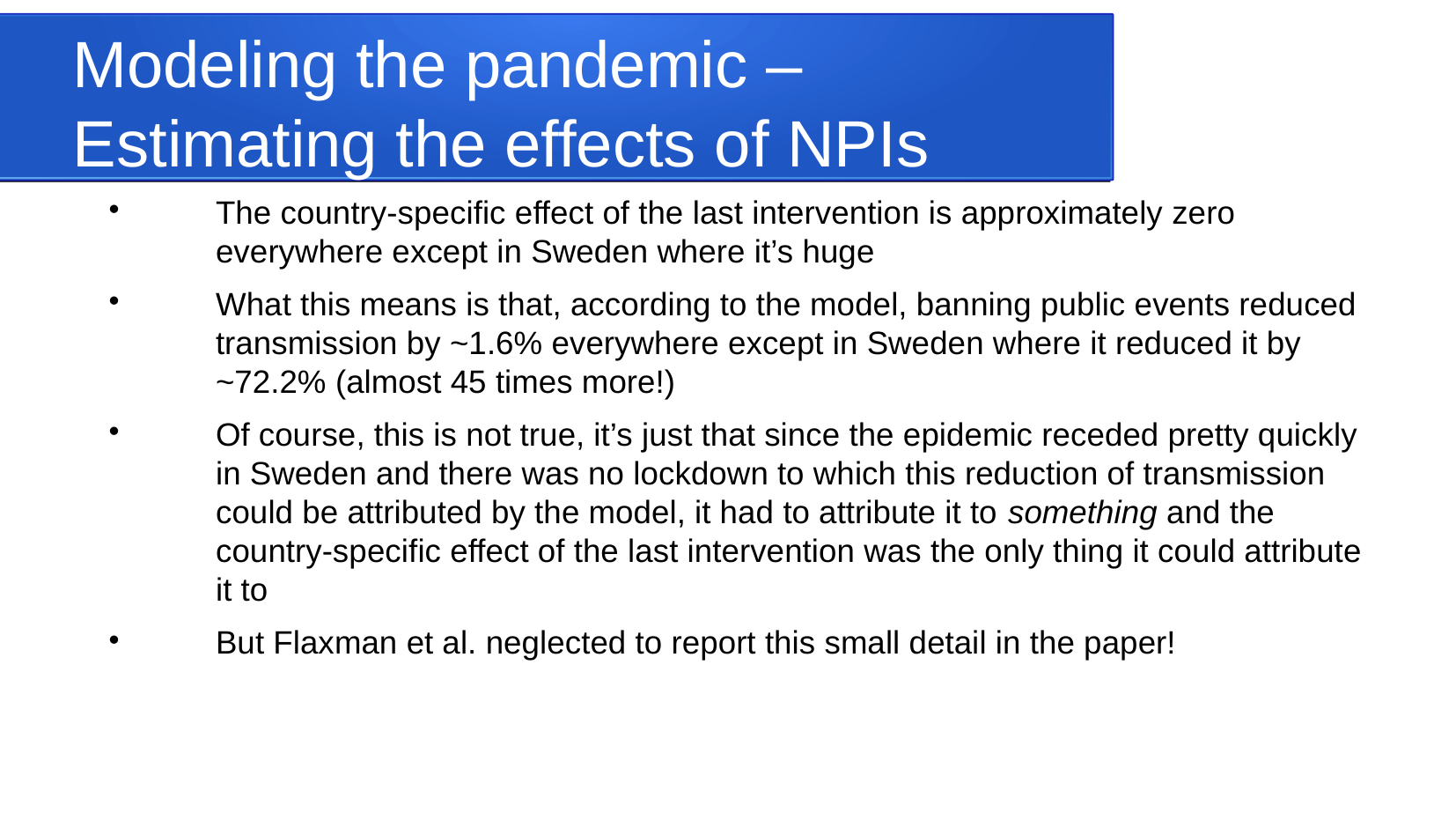

Modeling the pandemic – Estimating the effects of NPIs
The country-specific effect of the last intervention is approximately zero everywhere except in Sweden where it’s huge
What this means is that, according to the model, banning public events reduced transmission by ~1.6% everywhere except in Sweden where it reduced it by ~72.2% (almost 45 times more!)
Of course, this is not true, it’s just that since the epidemic receded pretty quickly in Sweden and there was no lockdown to which this reduction of transmission could be attributed by the model, it had to attribute it to something and the country-specific effect of the last intervention was the only thing it could attribute it to
But Flaxman et al. neglected to report this small detail in the paper!